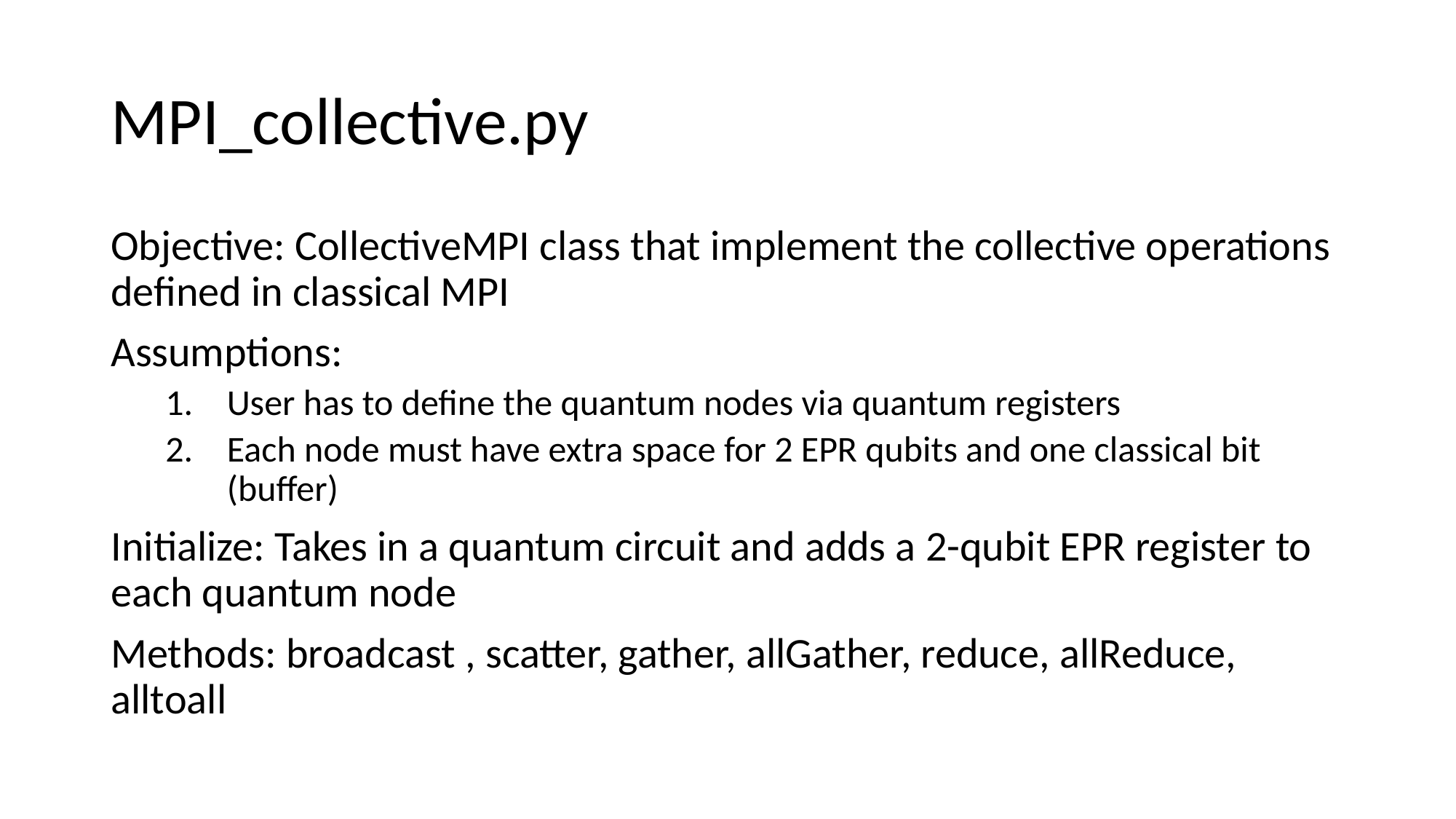

# MPI_collective.py
Objective: CollectiveMPI class that implement the collective operations defined in classical MPI
Assumptions:
User has to define the quantum nodes via quantum registers
Each node must have extra space for 2 EPR qubits and one classical bit (buffer)
Initialize: Takes in a quantum circuit and adds a 2-qubit EPR register to each quantum node
Methods: broadcast , scatter, gather, allGather, reduce, allReduce, alltoall